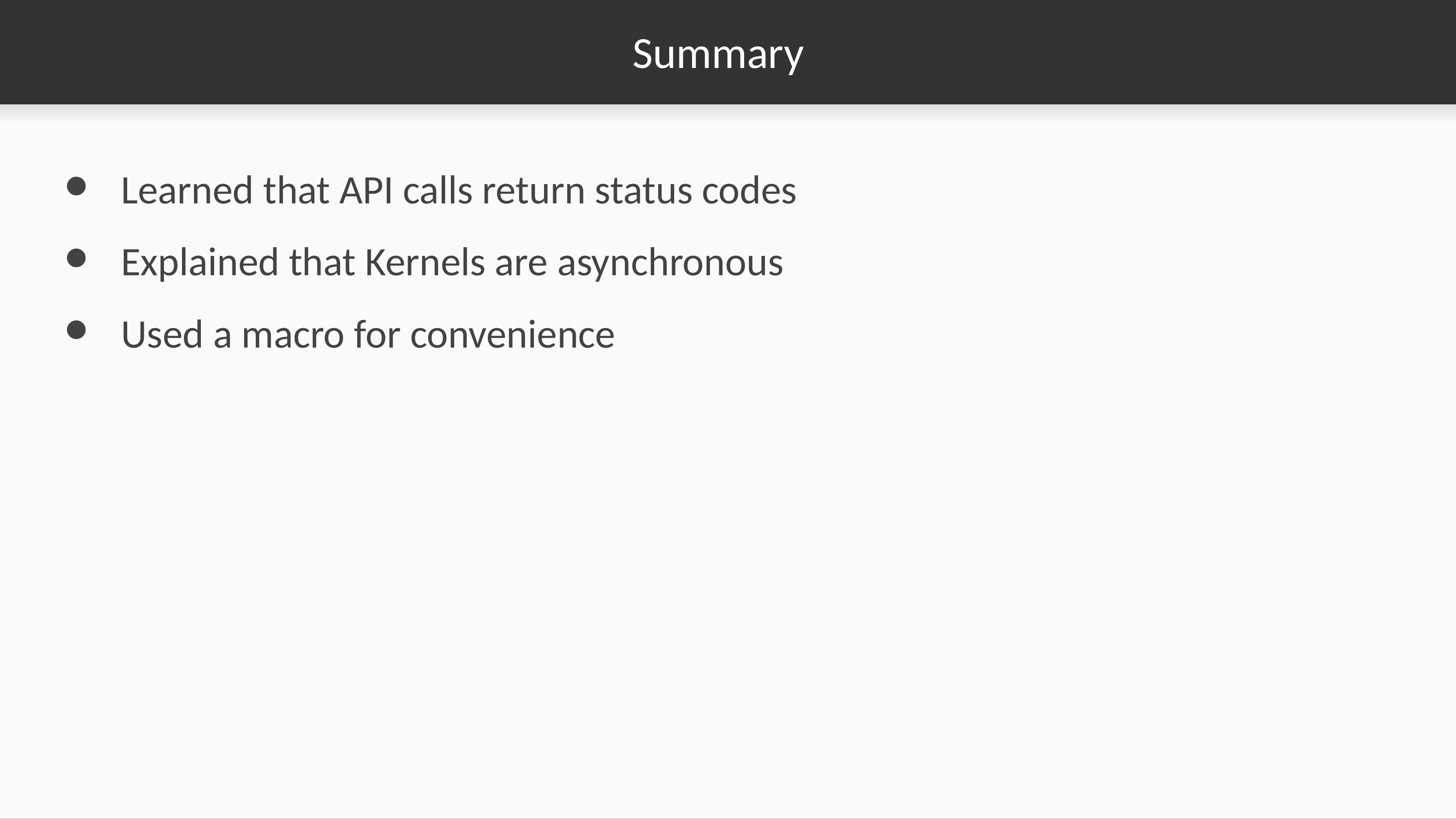

# Summary
Learned that API calls return status codes
Explained that Kernels are asynchronous
Used a macro for convenience